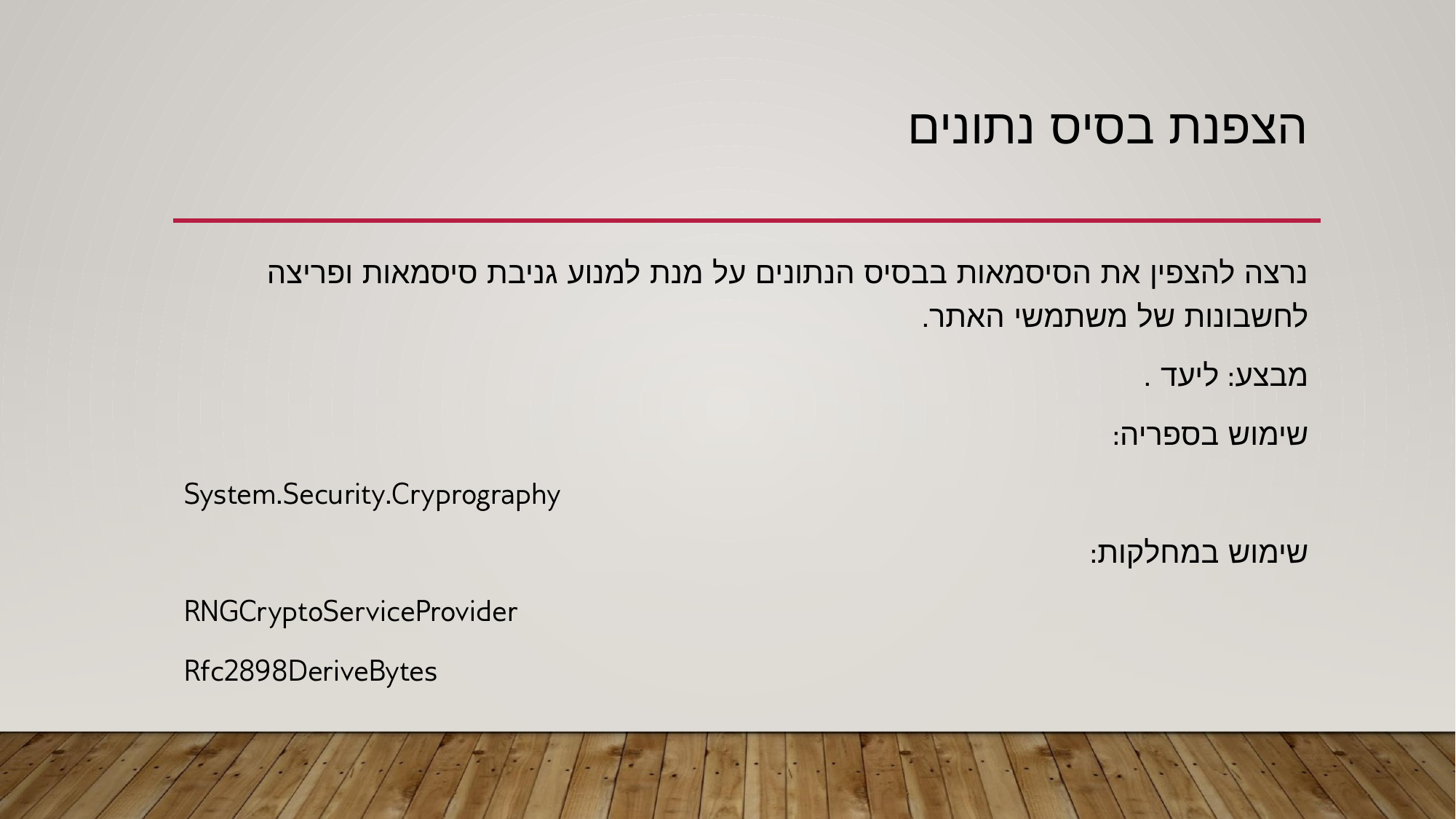

# הצפנת בסיס נתונים
נרצה להצפין את הסיסמאות בבסיס הנתונים על מנת למנוע גניבת סיסמאות ופריצה לחשבונות של משתמשי האתר.
מבצע: ליעד .
שימוש בספריה:
System.Security.Cryprography
שימוש במחלקות:
RNGCryptoServiceProvider
Rfc2898DeriveBytes